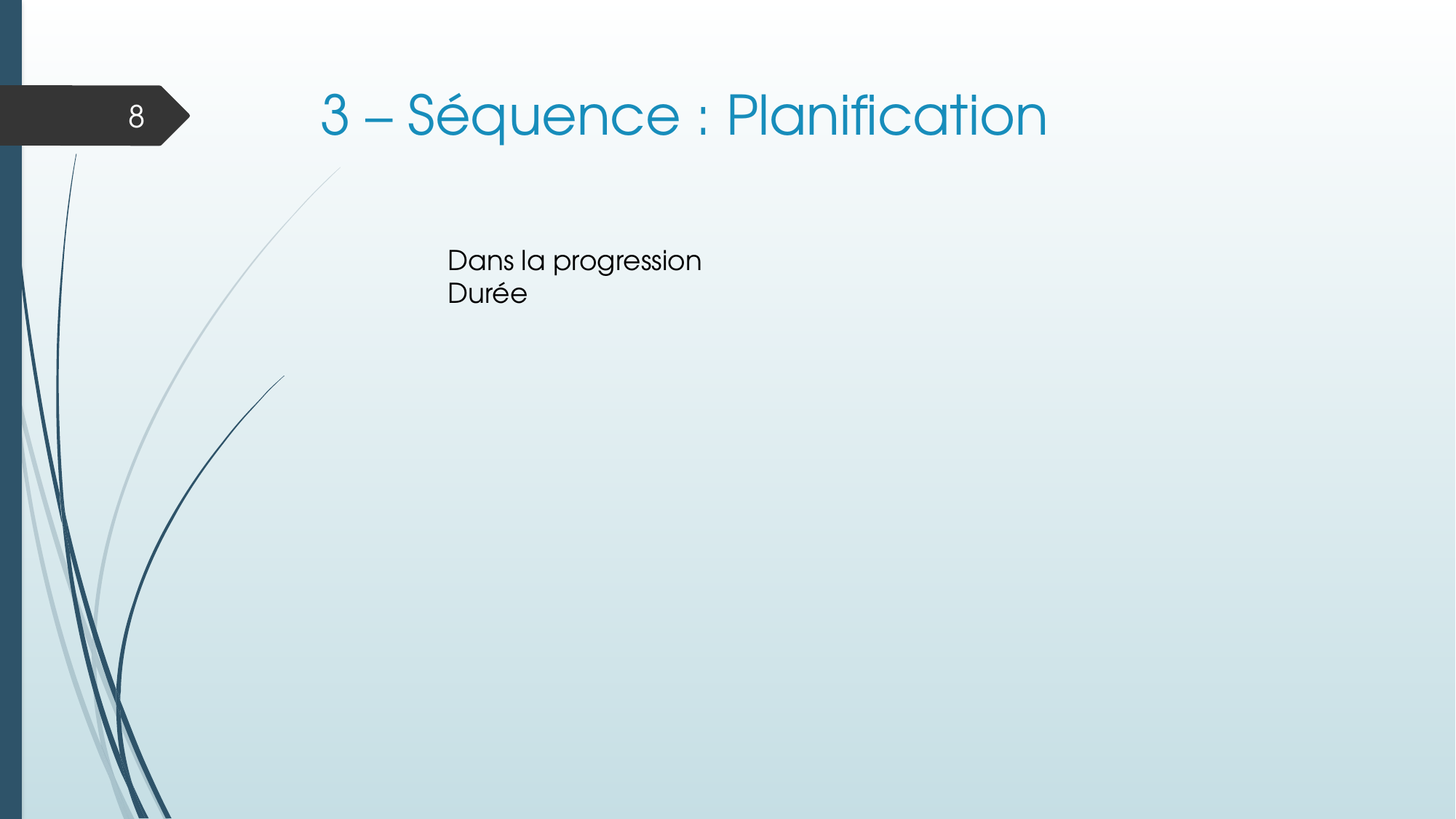

# 3 – Séquence : Planification
8
Dans la progression
Durée